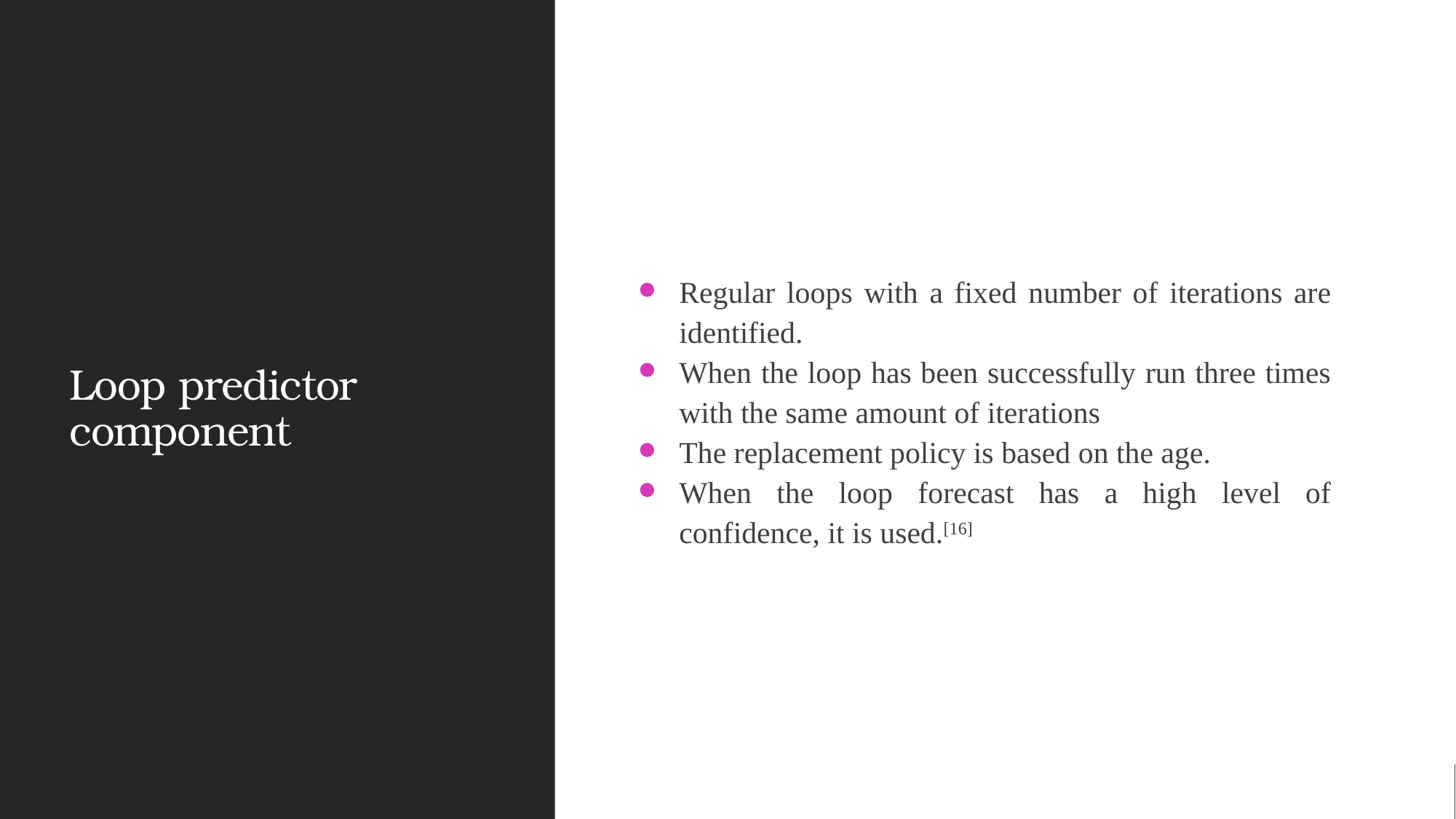

# Loop predictor component
Regular loops with a fixed number of iterations are identified.
When the loop has been successfully run three times with the same amount of iterations
The replacement policy is based on the age.
When the loop forecast has a high level of confidence, it is used.[16]